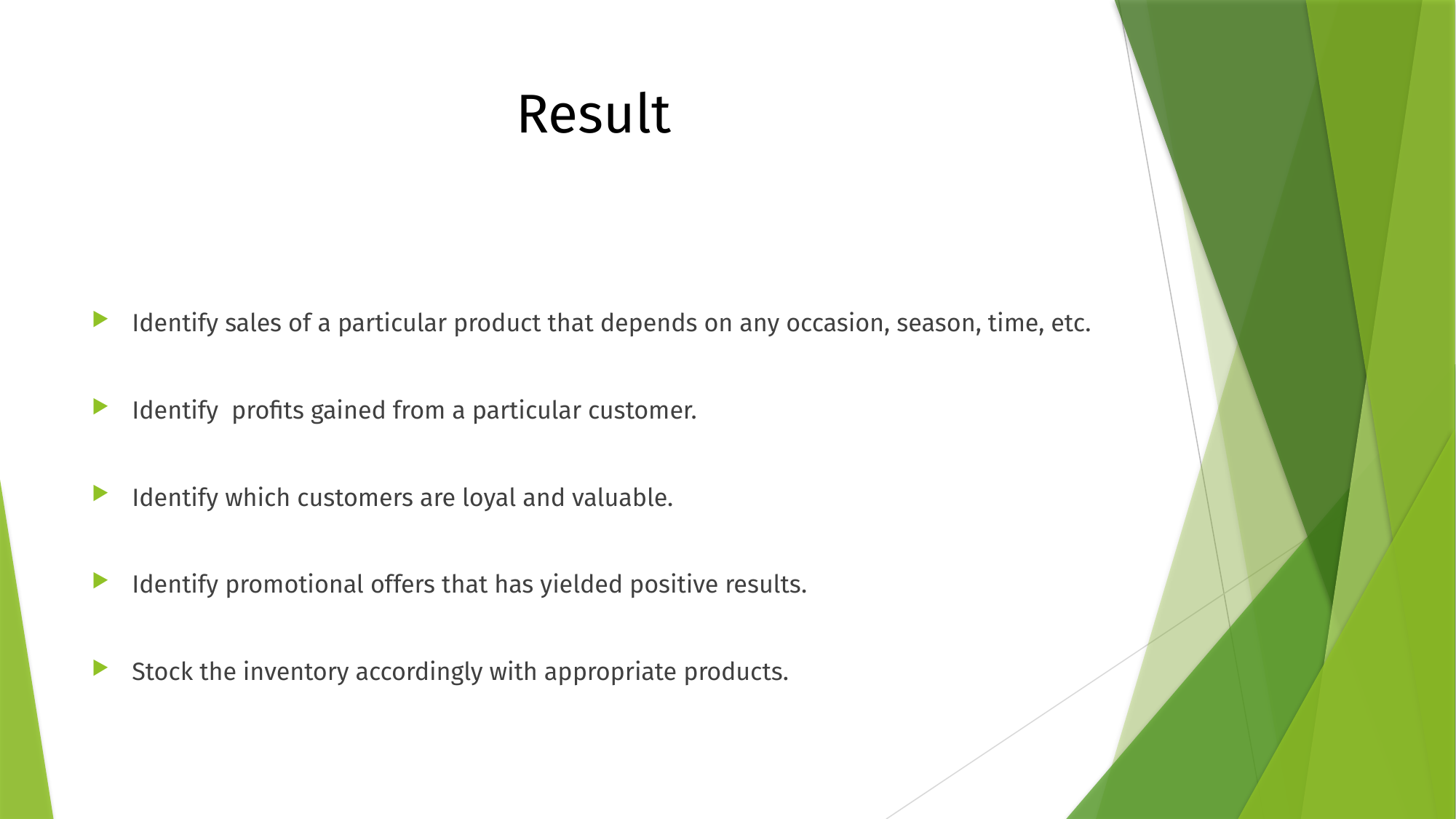

# Result

Identify sales of a particular product that depends on any occasion, season, time, etc.

Identify  profits gained from a particular customer.

Identify which customers are loyal and valuable.

Identify promotional offers that has yielded positive results.

Stock the inventory accordingly with appropriate products.